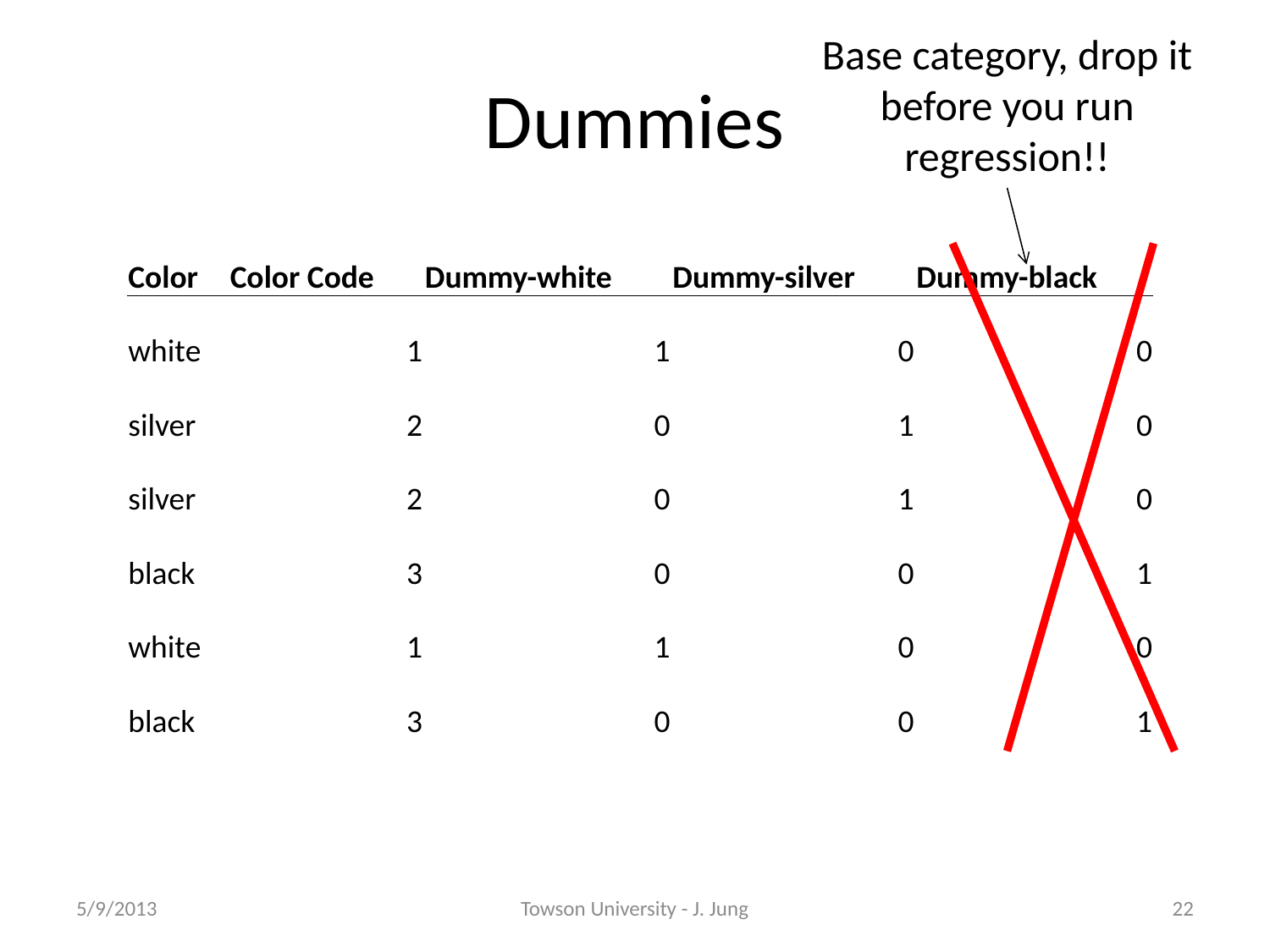

Base category, drop it before you run regression!!
# Dummies
| Color | Color Code | Dummy-white | Dummy-silver | Dummy-black |
| --- | --- | --- | --- | --- |
| white | 1 | 1 | 0 | 0 |
| silver | 2 | 0 | 1 | 0 |
| silver | 2 | 0 | 1 | 0 |
| black | 3 | 0 | 0 | 1 |
| white | 1 | 1 | 0 | 0 |
| black | 3 | 0 | 0 | 1 |
5/9/2013
Towson University - J. Jung
22